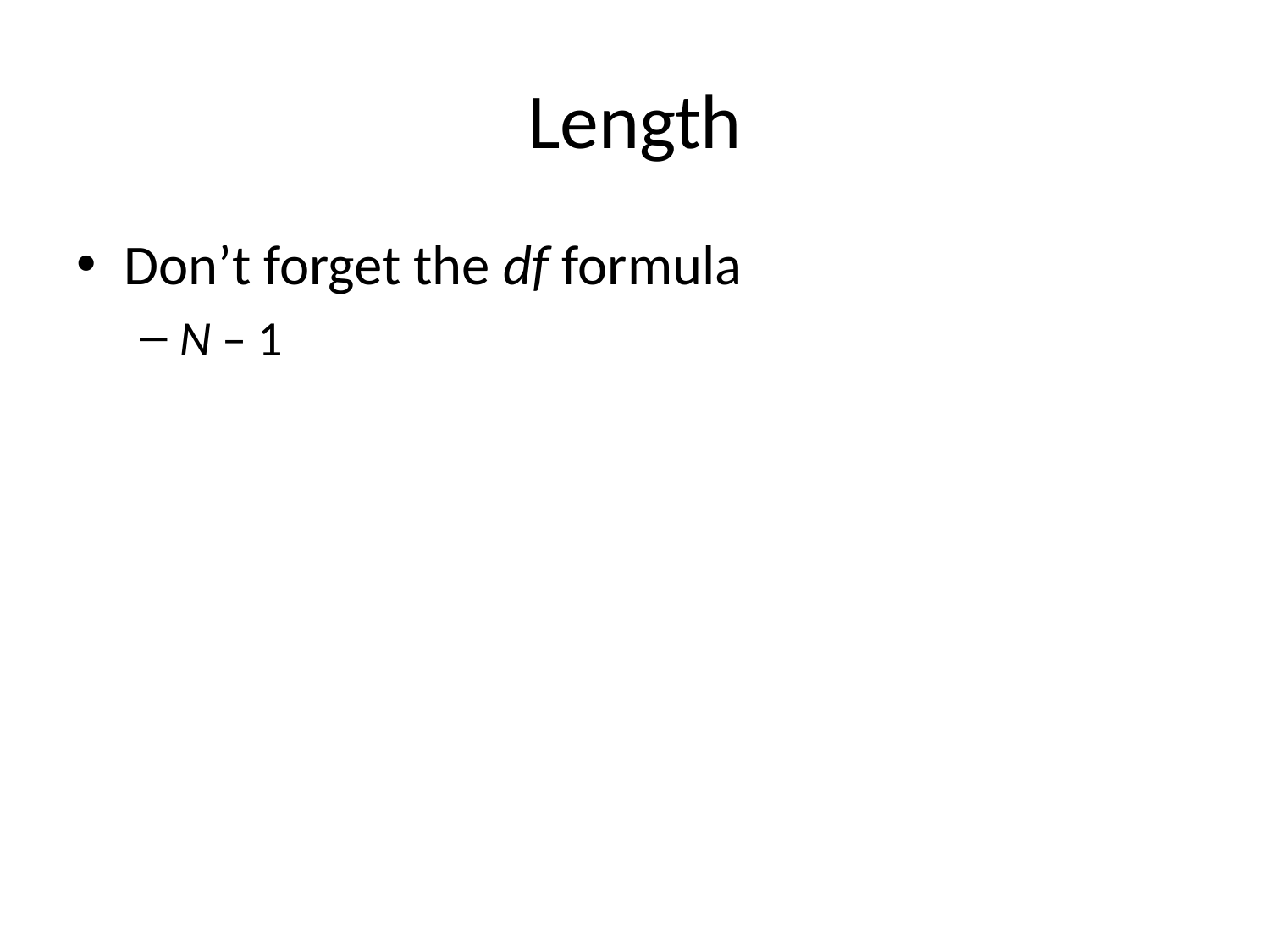

# Length
Don’t forget the df formula
N – 1